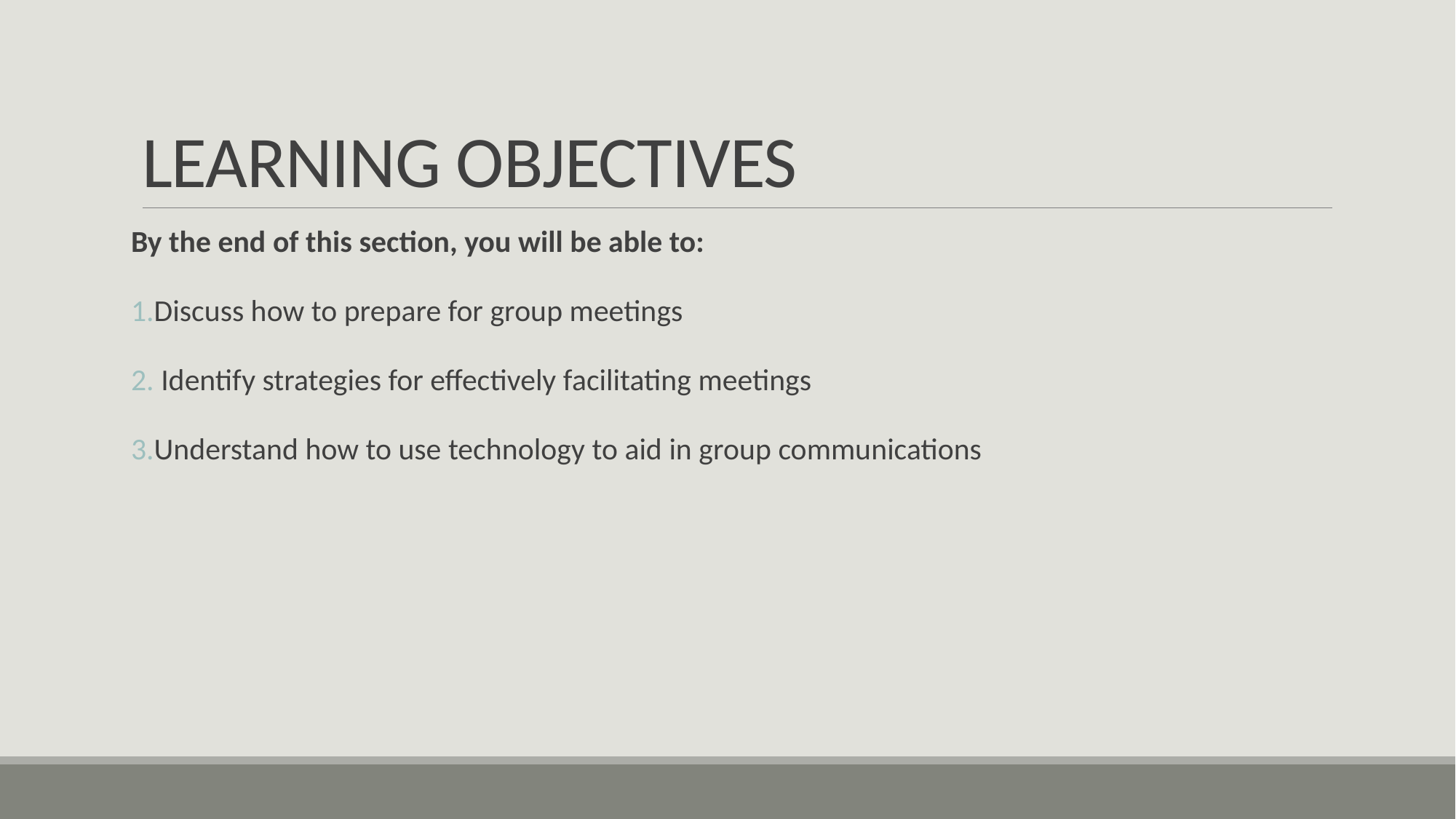

# LEARNING OBJECTIVES
By the end of this section, you will be able to:
Discuss how to prepare for group meetings
 Identify strategies for effectively facilitating meetings
Understand how to use technology to aid in group communications